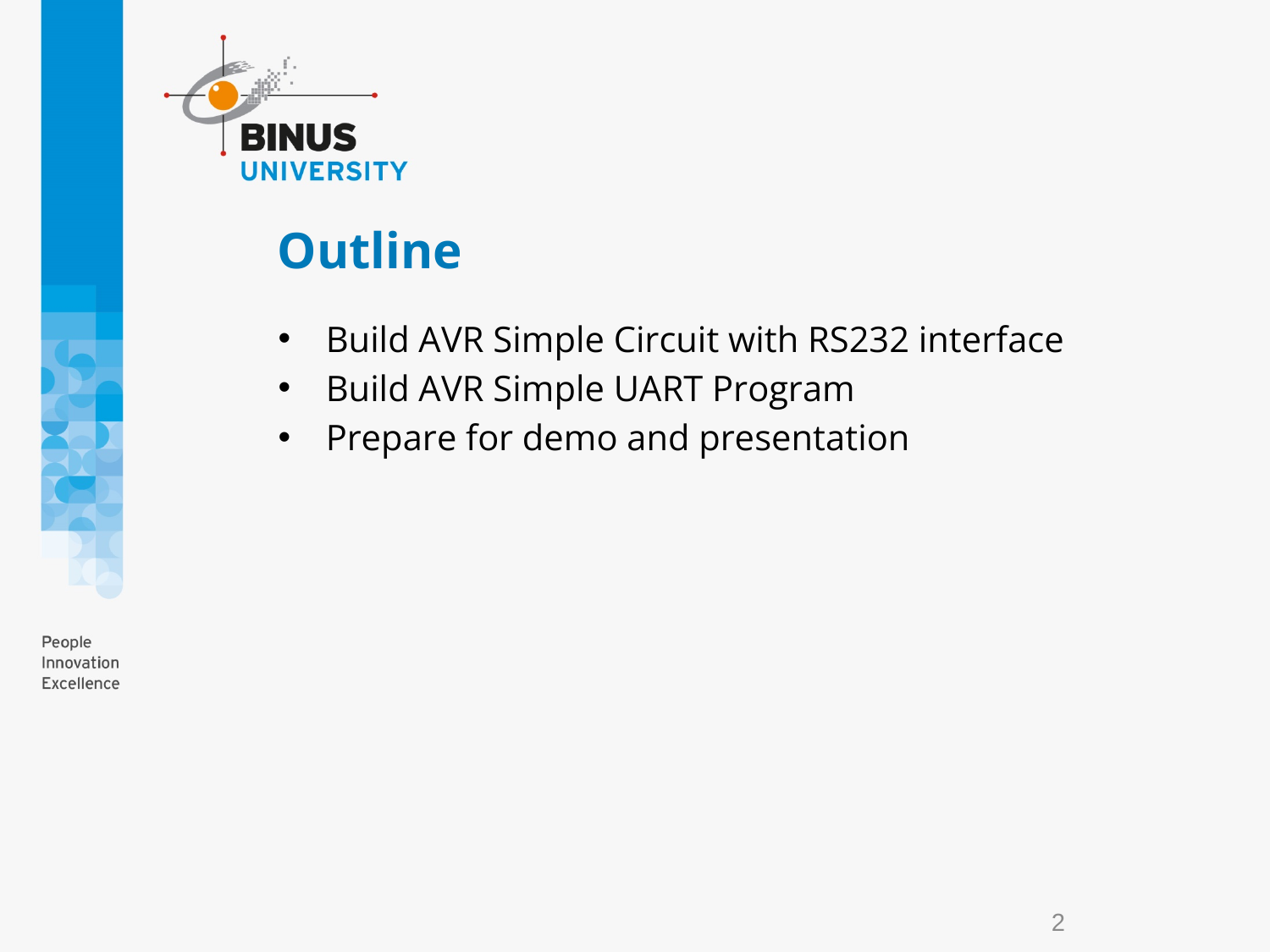

# Outline
Build AVR Simple Circuit with RS232 interface
Build AVR Simple UART Program
Prepare for demo and presentation
2